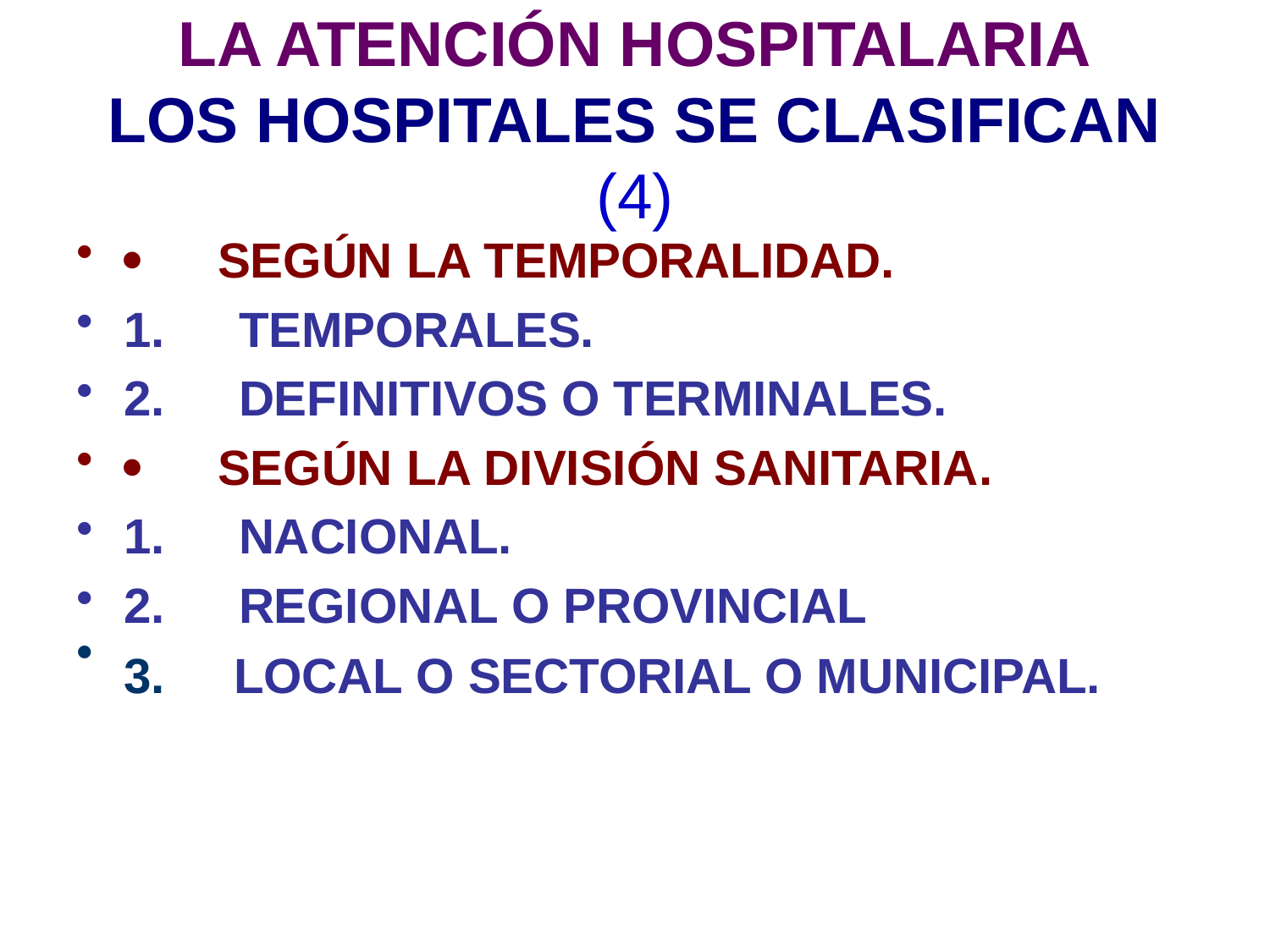

# LA ATENCIÓN HOSPITALARIA LOS HOSPITALES SE CLASIFICAN (4)
•      SEGÚN LA TEMPORALIDAD.
1.      TEMPORALES.
2.      DEFINITIVOS O TERMINALES.
•      SEGÚN LA DIVISIÓN SANITARIA.
1.      NACIONAL.
2.      REGIONAL O PROVINCIAL
3.     LOCAL O SECTORIAL O MUNICIPAL.